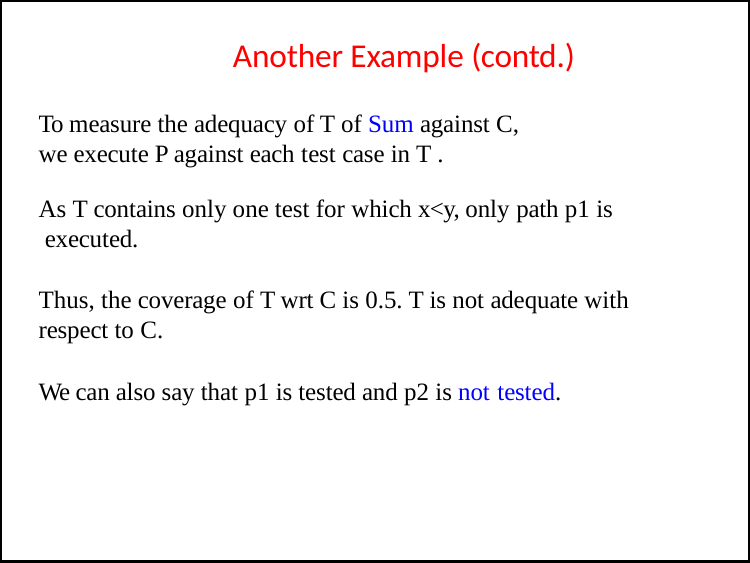

# Another Example (contd.)
To measure the adequacy of T of Sum against C,  we execute P against each test case in T .

As T contains only one test for which x<y, only path p1 is  executed.

Thus, the coverage of T wrt C is 0.5. T is not adequate with  respect to C.

We can also say that p1 is tested and p2 is not tested.